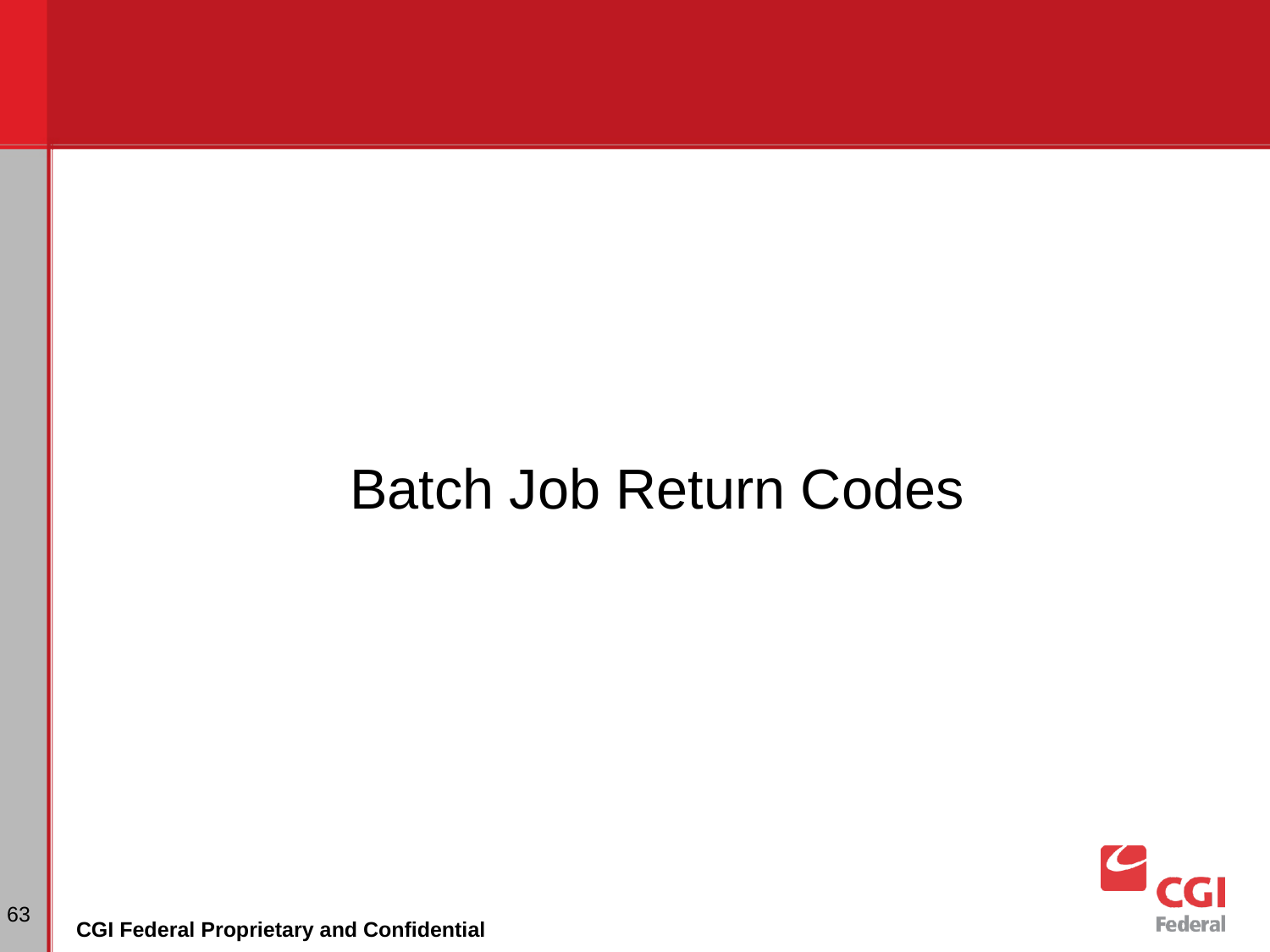

Batch Job Return Codes
63
CGI Federal Proprietary and Confidential